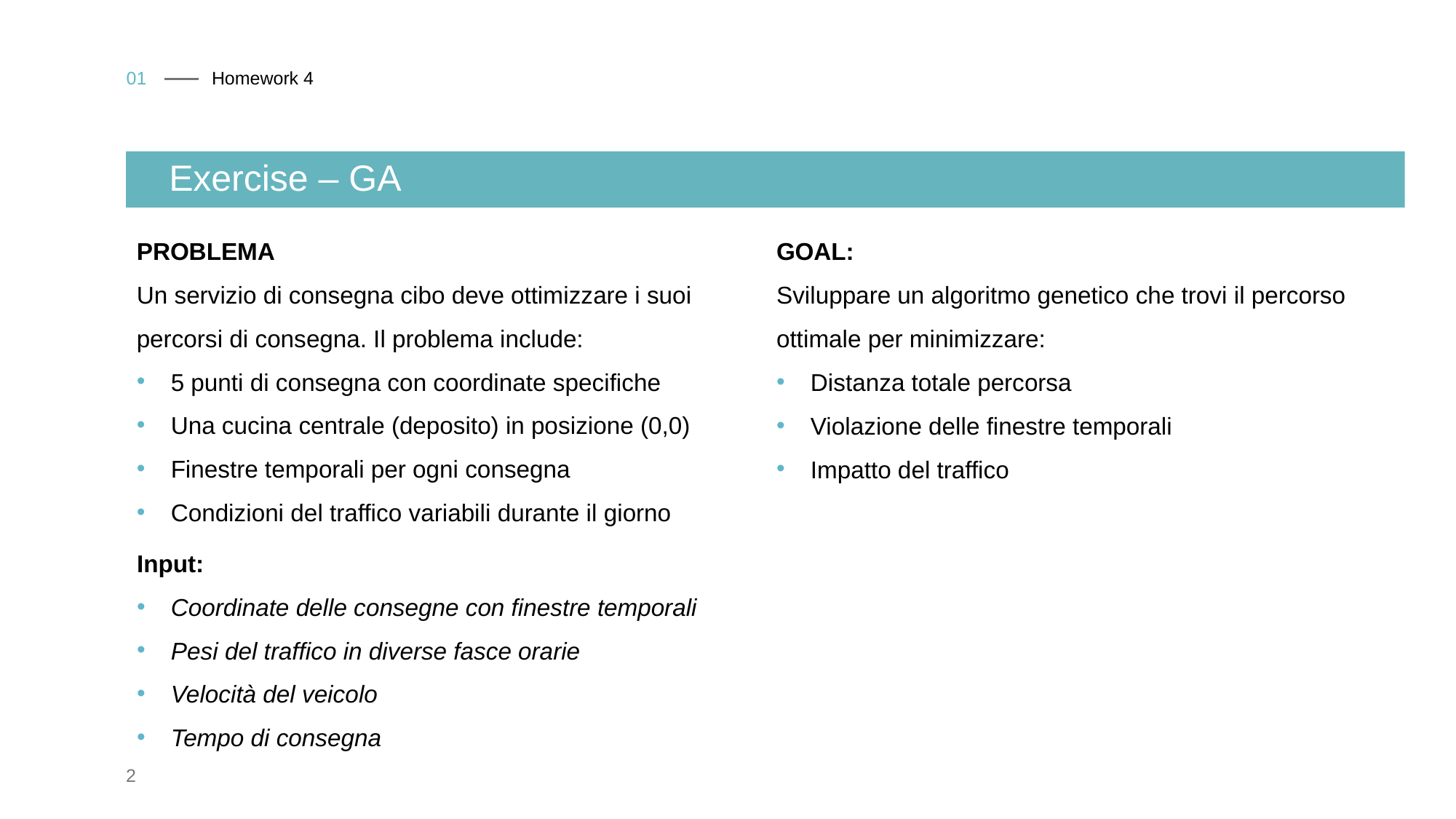

01
# Homework 4
Exercise – GA
PROBLEMA
Un servizio di consegna cibo deve ottimizzare i suoi percorsi di consegna. Il problema include:
5 punti di consegna con coordinate specifiche
Una cucina centrale (deposito) in posizione (0,0)
Finestre temporali per ogni consegna
Condizioni del traffico variabili durante il giorno
GOAL:
Sviluppare un algoritmo genetico che trovi il percorso ottimale per minimizzare:
Distanza totale percorsa
Violazione delle finestre temporali
Impatto del traffico
Input:
Coordinate delle consegne con finestre temporali
Pesi del traffico in diverse fasce orarie
Velocità del veicolo
Tempo di consegna
2